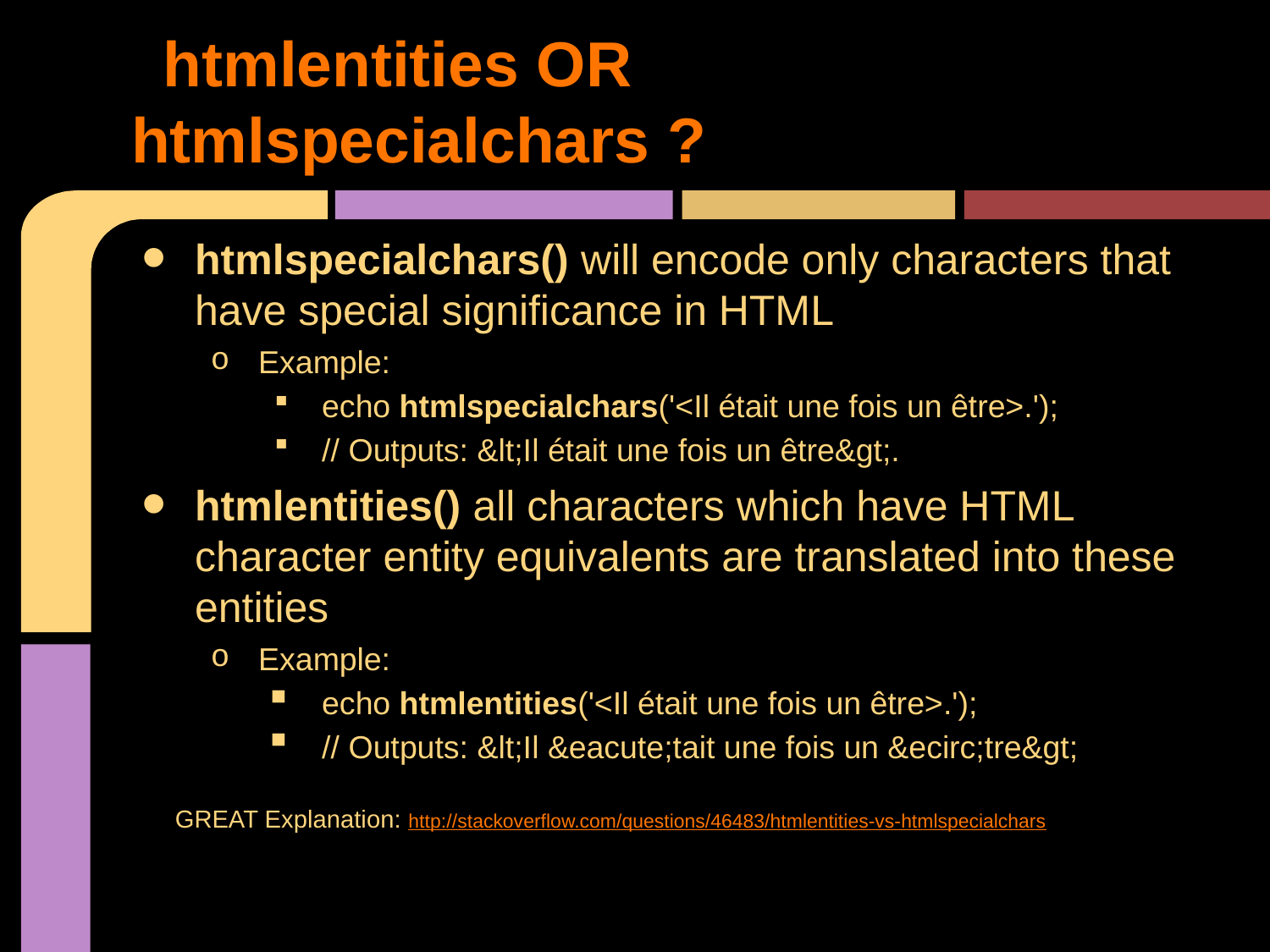

# htmlentities OR htmlspecialchars ?
htmlspecialchars() will encode only characters that have special significance in HTML
Example:
echo htmlspecialchars('<Il était une fois un être>.');
// Outputs: &lt;Il était une fois un être&gt;.
htmlentities() all characters which have HTML character entity equivalents are translated into these entities
Example:
echo htmlentities('<Il était une fois un être>.');
// Outputs: &lt;Il &eacute;tait une fois un &ecirc;tre&gt;
GREAT Explanation: http://stackoverflow.com/questions/46483/htmlentities-vs-htmlspecialchars